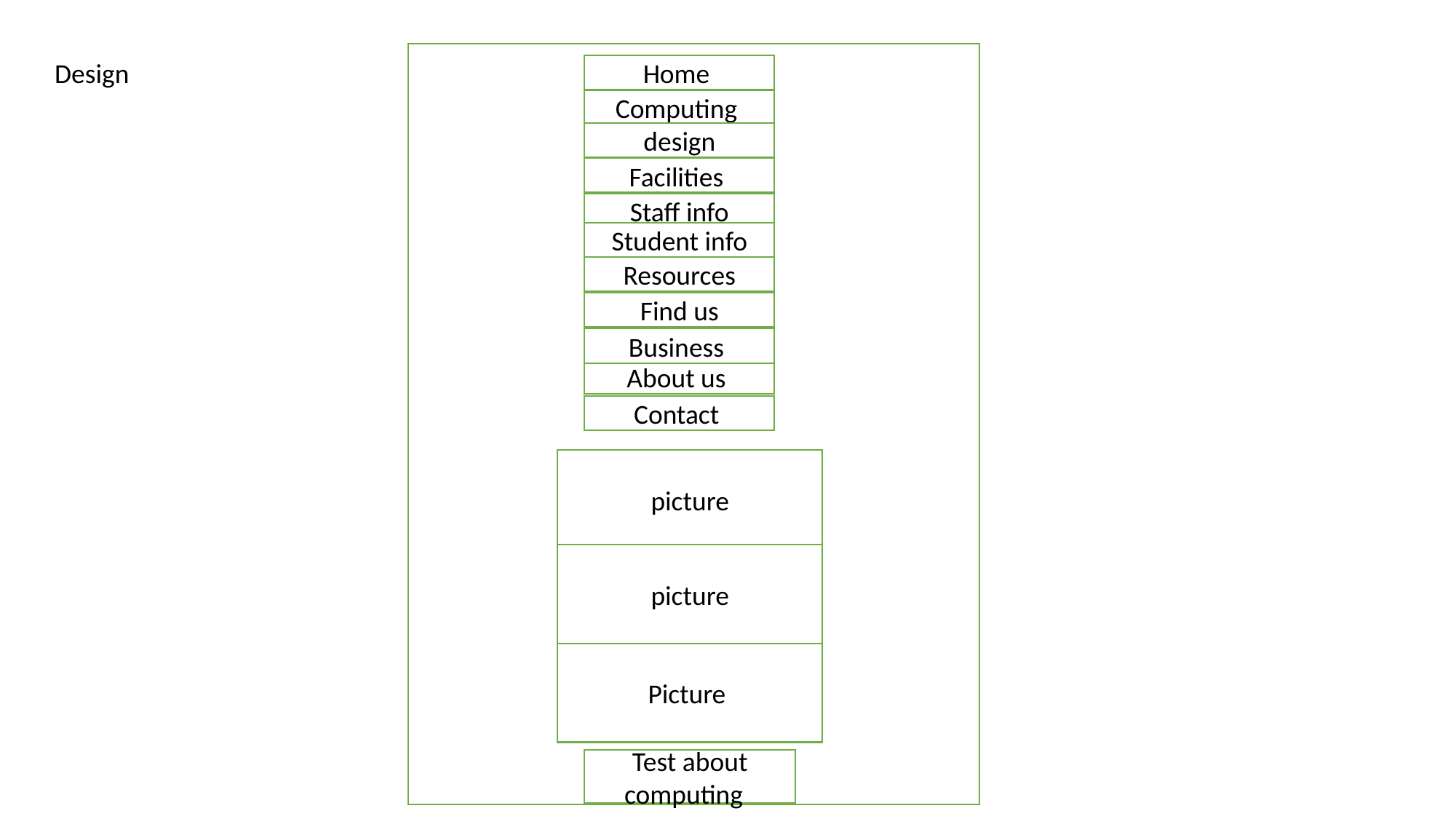

Design
Home
Home
Computing
Computing
design
design
Facilities
Facilities
Staff info
Staff info
Student info
Student info
Resources
Resources
Find us
Find us
Business
Business
About us
About us
Contact
Contact
picture
picture
Picture
Test about computing